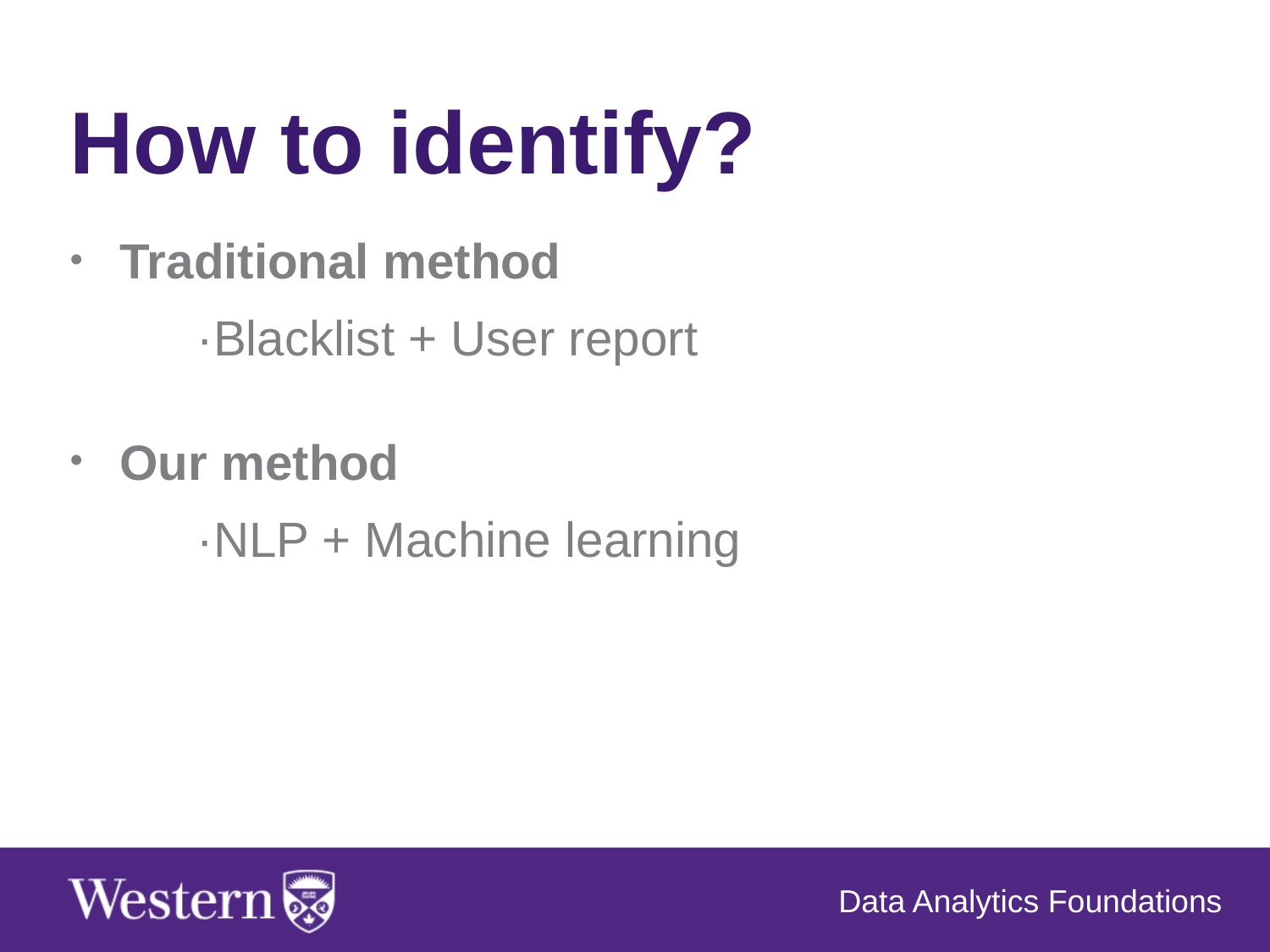

How to identify?

Traditional method
	·Blacklist + User report

Our method
	·NLP + Machine learning
Data Analytics Foundations